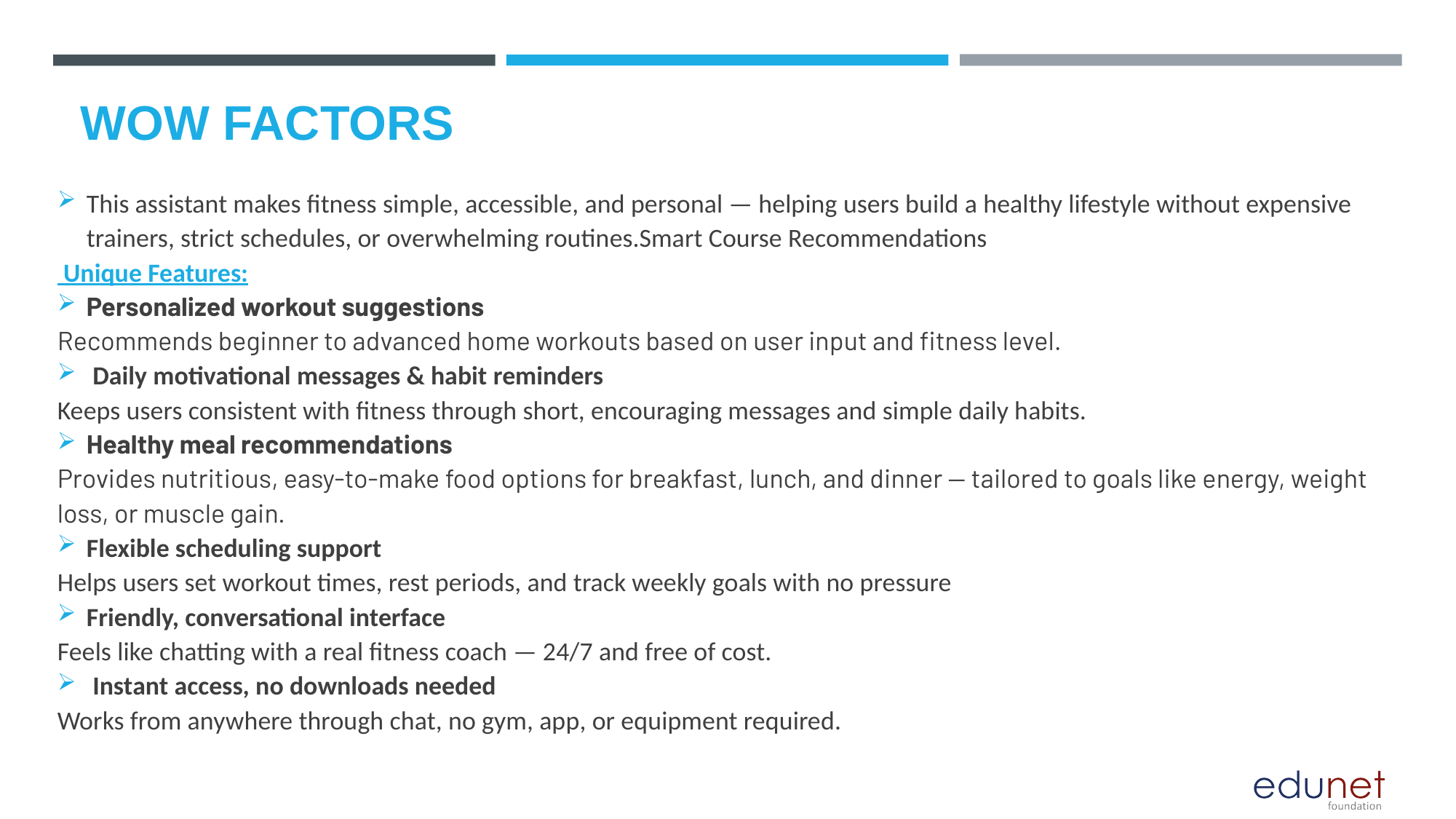

# WOW FACTORS
This assistant makes fitness simple, accessible, and personal — helping users build a healthy lifestyle without expensive trainers, strict schedules, or overwhelming routines.Smart Course Recommendations
 Unique Features:
Personalized workout suggestions
Recommends beginner to advanced home workouts based on user input and fitness level.
 Daily motivational messages & habit reminders
Keeps users consistent with fitness through short, encouraging messages and simple daily habits.
Healthy meal recommendations
Provides nutritious, easy-to-make food options for breakfast, lunch, and dinner — tailored to goals like energy, weight loss, or muscle gain.
Flexible scheduling support
Helps users set workout times, rest periods, and track weekly goals with no pressure
Friendly, conversational interface
Feels like chatting with a real fitness coach — 24/7 and free of cost.
 Instant access, no downloads needed
Works from anywhere through chat, no gym, app, or equipment required.